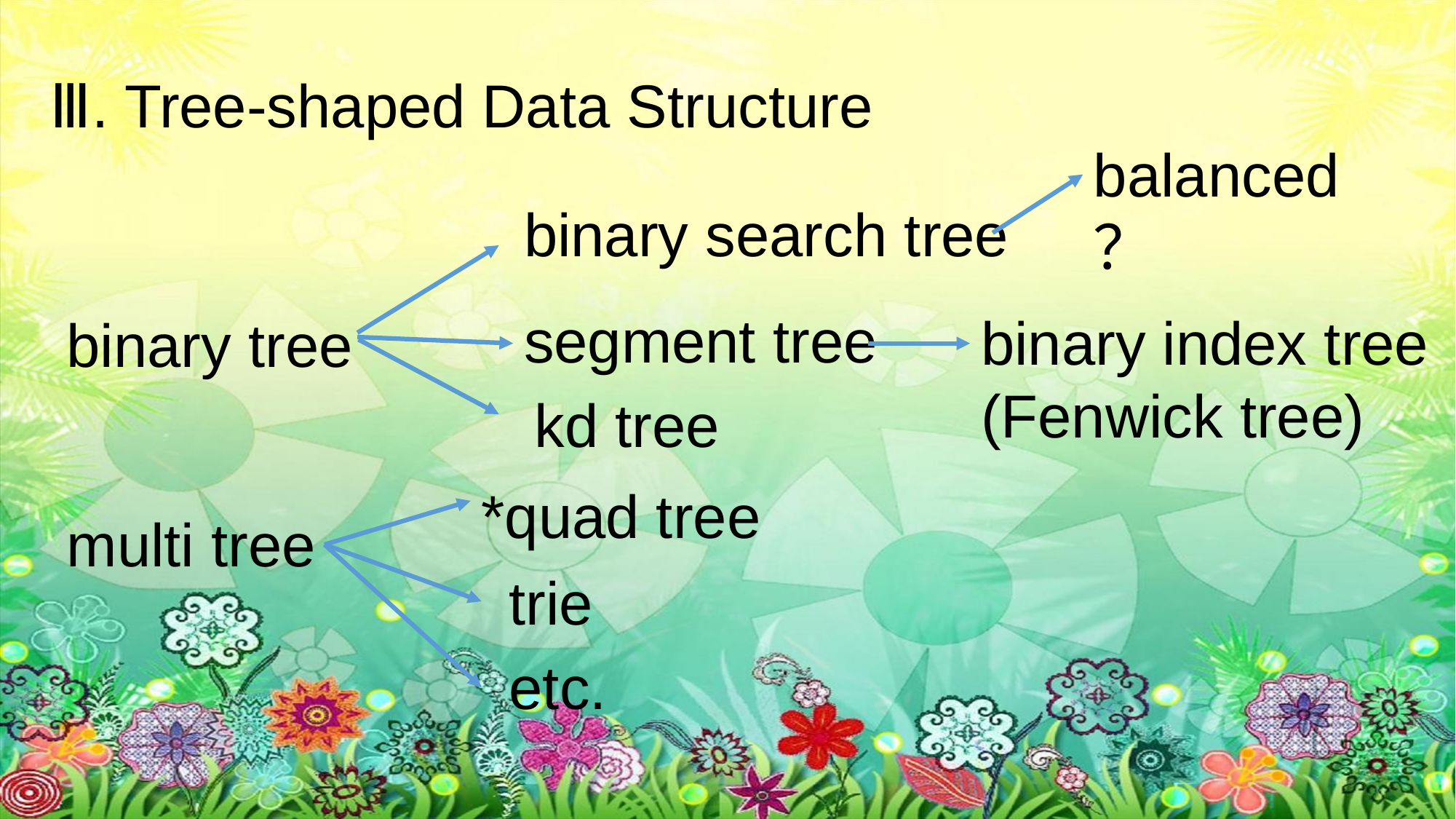

Ⅲ. Tree-shaped Data Structure
balanced？
binary search tree
segment tree
binary index tree
(Fenwick tree)
binary tree
kd tree
*quad tree
multi tree
trie
etc.